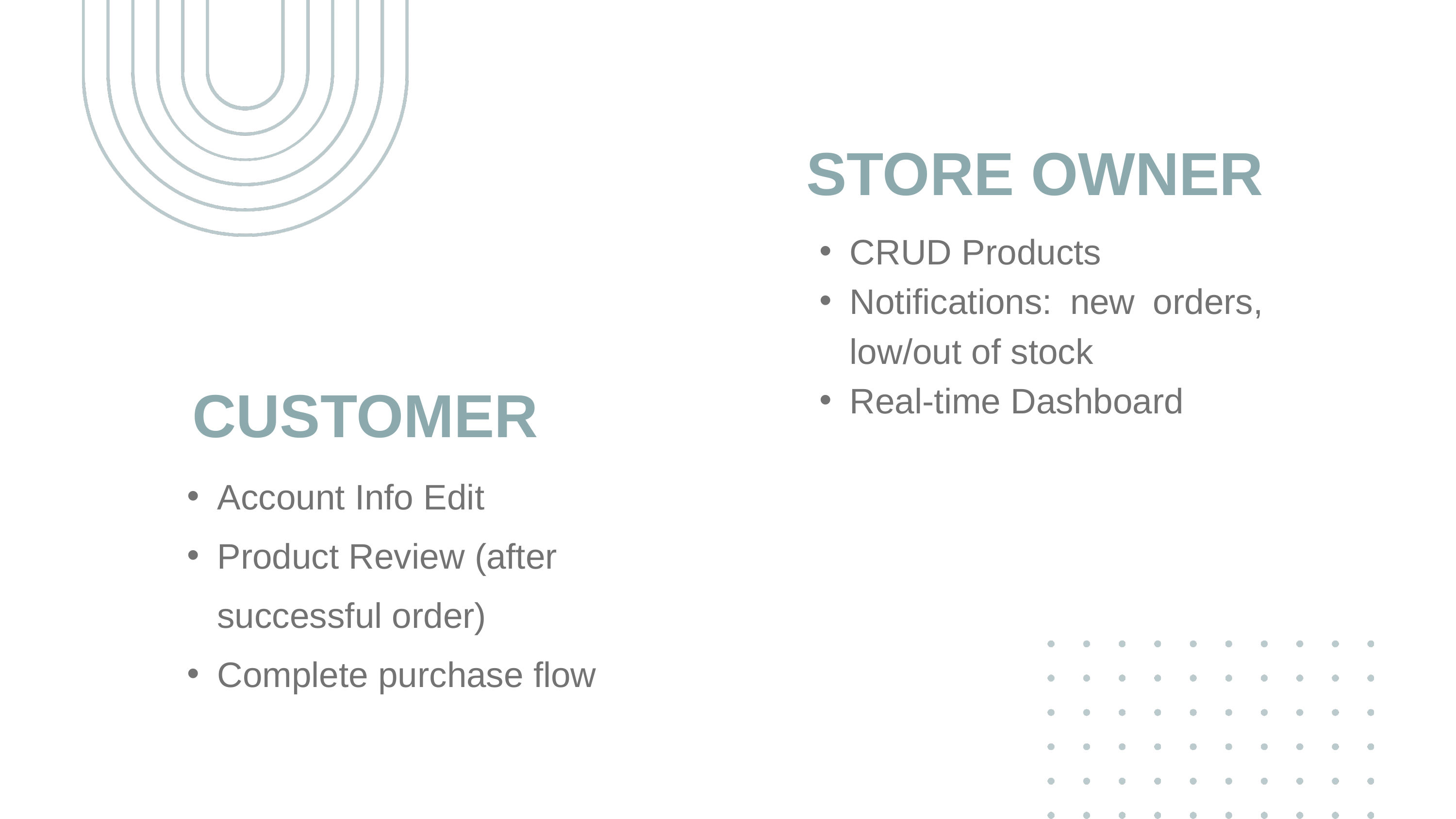

STORE OWNER
CRUD Products
Notifications: new orders, low/out of stock
Real-time Dashboard
CUSTOMER
Account Info Edit
Product Review (after successful order)
Complete purchase flow